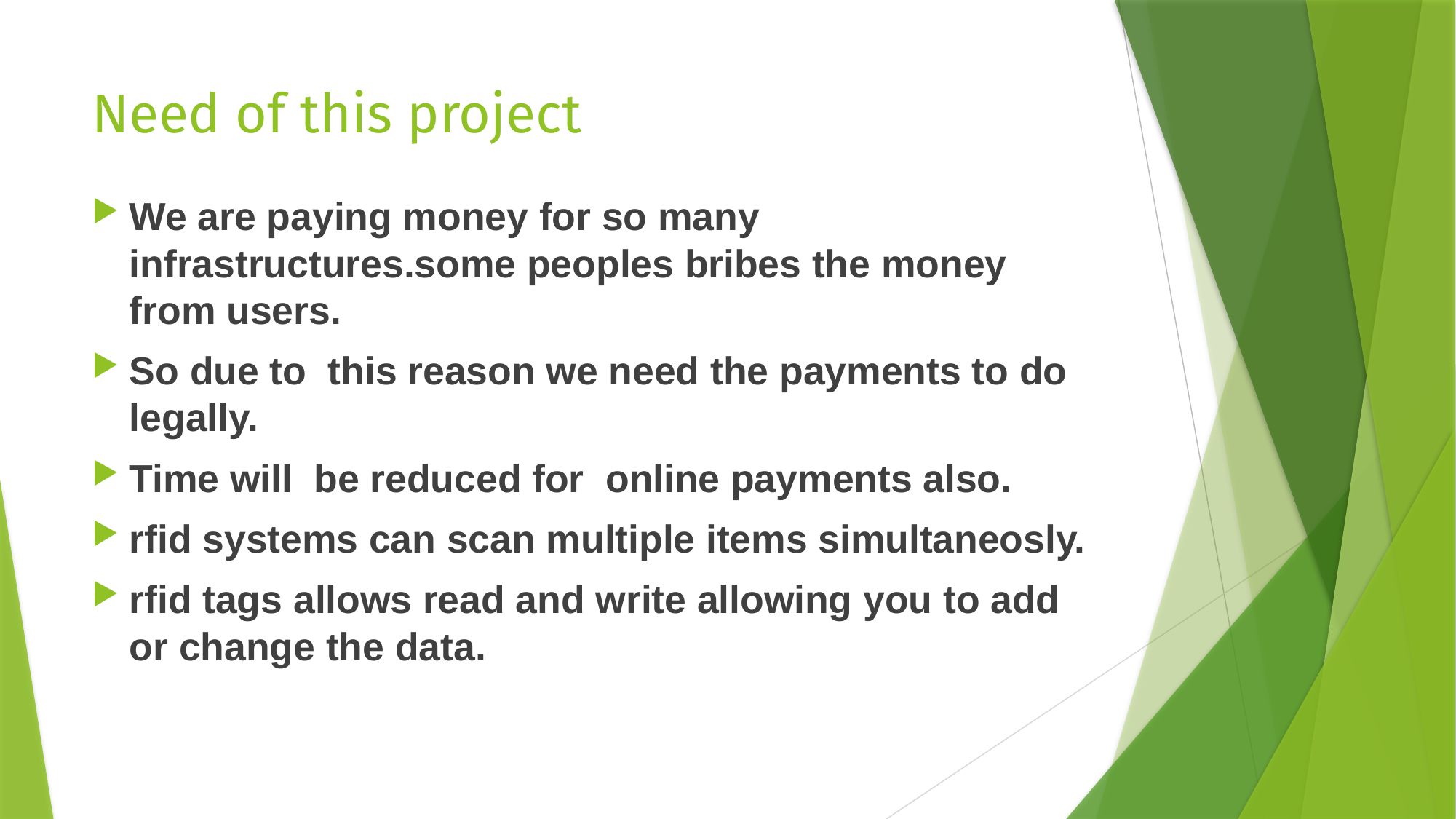

# Need of this project
We are paying money for so many infrastructures.some peoples bribes the money from users.
So due to  this reason we need the payments to do legally.
Time will  be reduced for  online payments also.
rfid systems can scan multiple items simultaneosly.
rfid tags allows read and write allowing you to add or change the data.